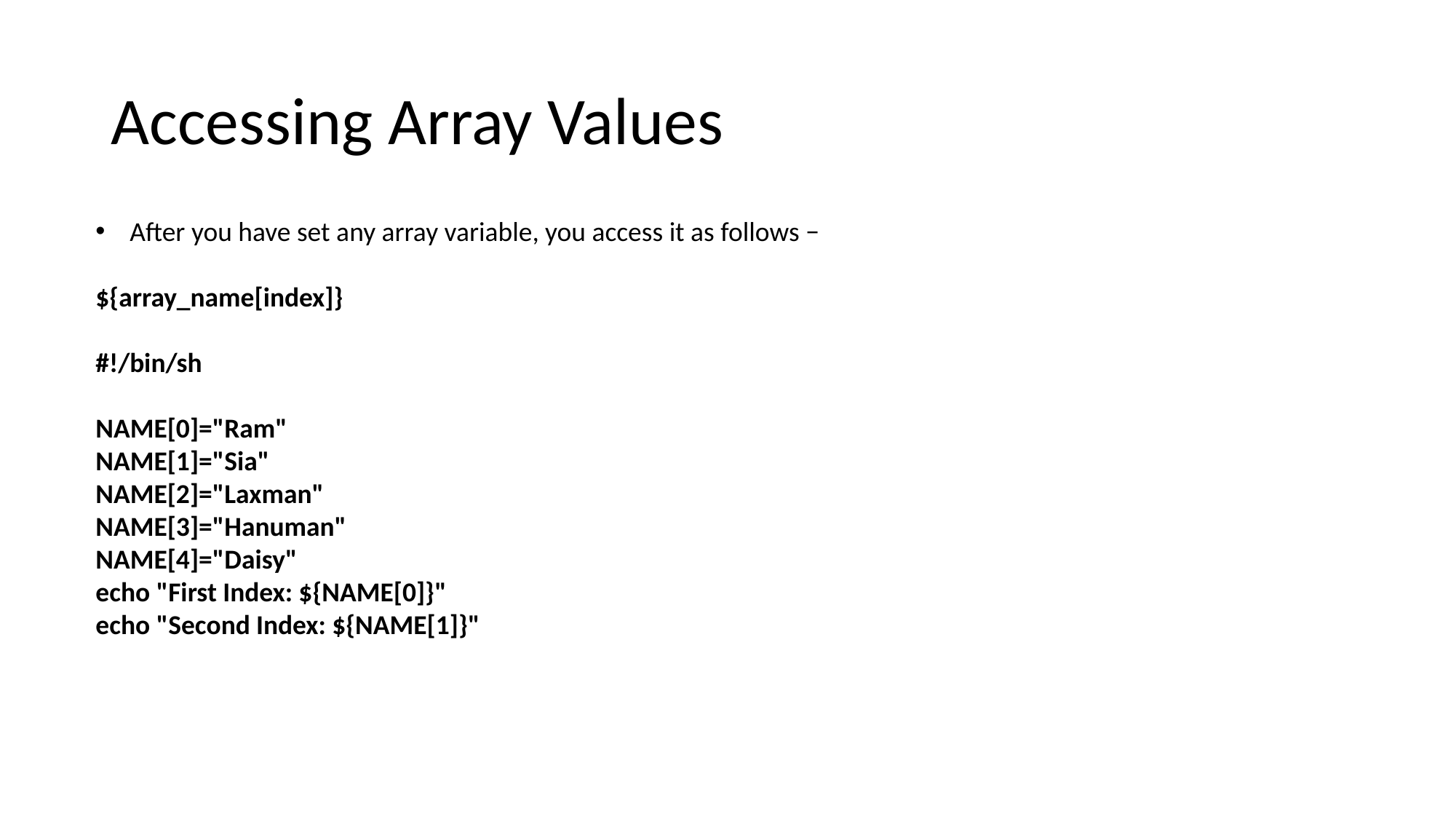

# Accessing Array Values
After you have set any array variable, you access it as follows −

${array_name[index]}

#!/bin/sh

NAME[0]="Ram"
NAME[1]="Sia"
NAME[2]="Laxman"
NAME[3]="Hanuman"
NAME[4]="Daisy"
echo "First Index: ${NAME[0]}"
echo "Second Index: ${NAME[1]}"